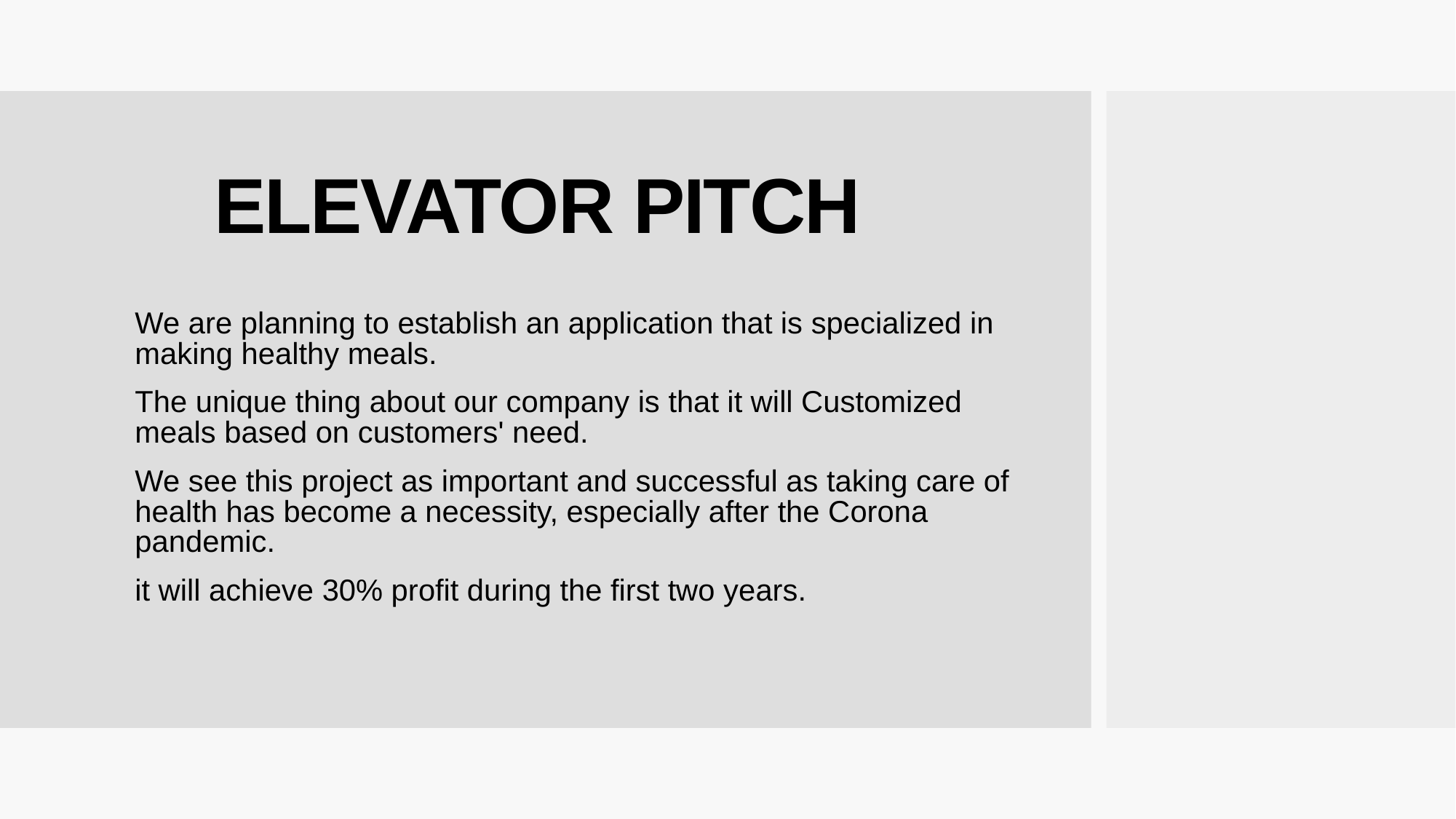

# ELEVATOR PITCH
We are planning to establish an application that is specialized in making healthy meals.
The unique thing about our company is that it will Customized meals based on customers' need.
We see this project as important and successful as taking care of health has become a necessity, especially after the Corona pandemic.
it will achieve 30% profit during the first two years.